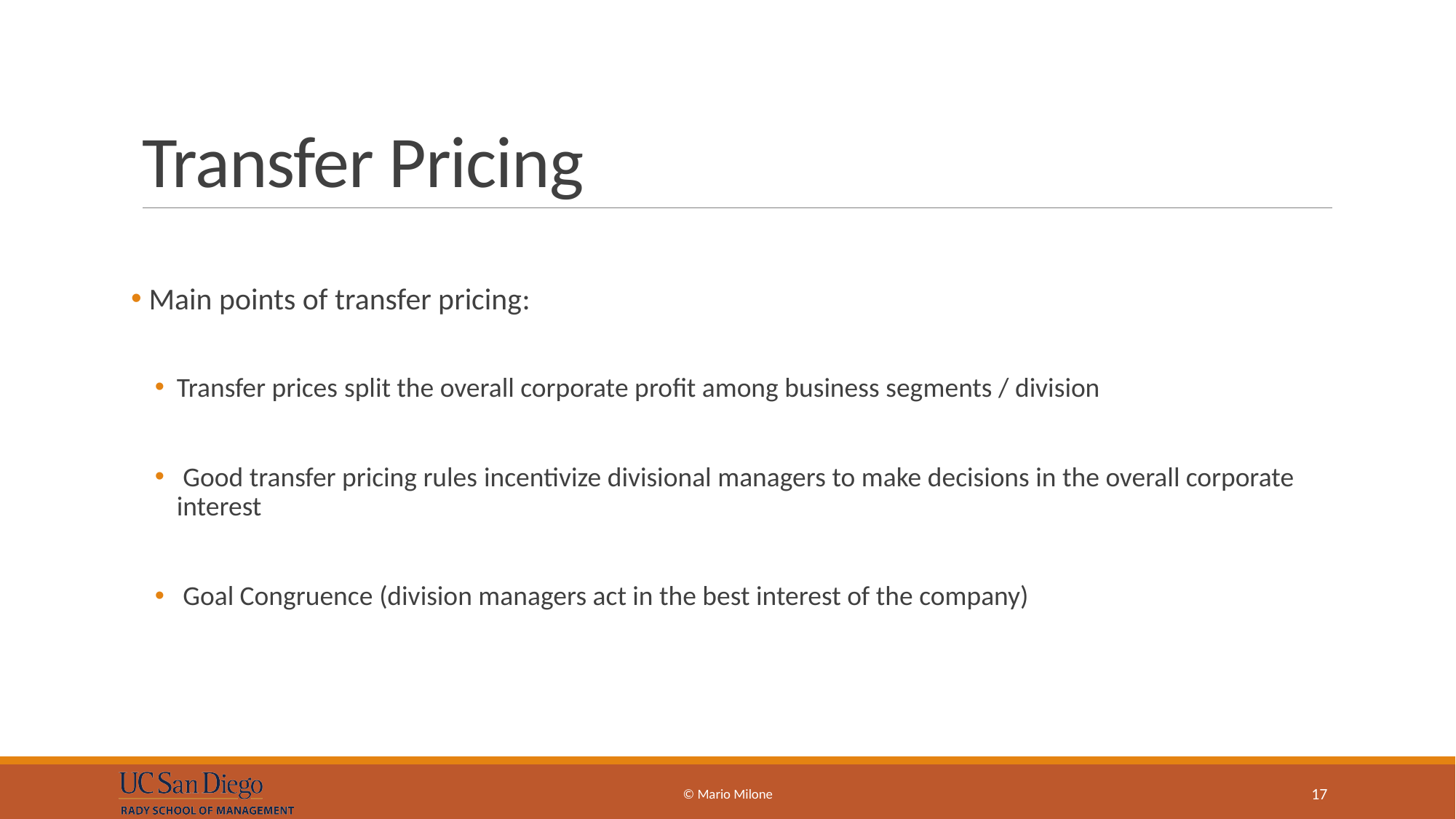

# Transfer Pricing

 Main points of transfer pricing:

Transfer prices split the overall corporate profit among business segments / division

 Good transfer pricing rules incentivize divisional managers to make decisions in the overall corporate interest

 Goal Congruence (division managers act in the best interest of the company)
© Mario Milone
17